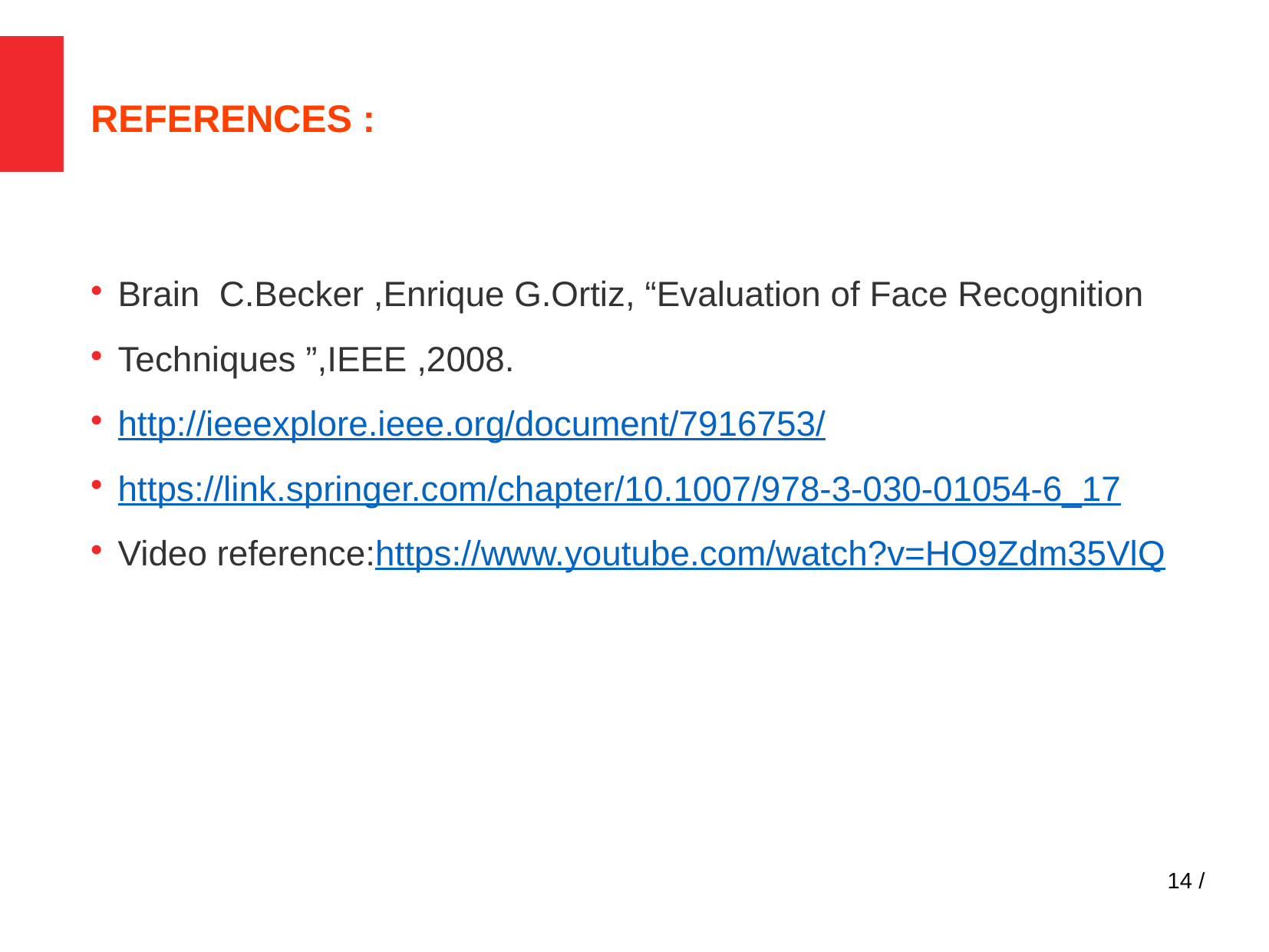

REFERENCES :
Brain  C.Becker ,Enrique G.Ortiz, “Evaluation of Face Recognition
Techniques ”,IEEE ,2008.
http://ieeexplore.ieee.org/document/7916753/
https://link.springer.com/chapter/10.1007/978-3-030-01054-6_17
Video reference:https://www.youtube.com/watch?v=HO9Zdm35VlQ
14 /